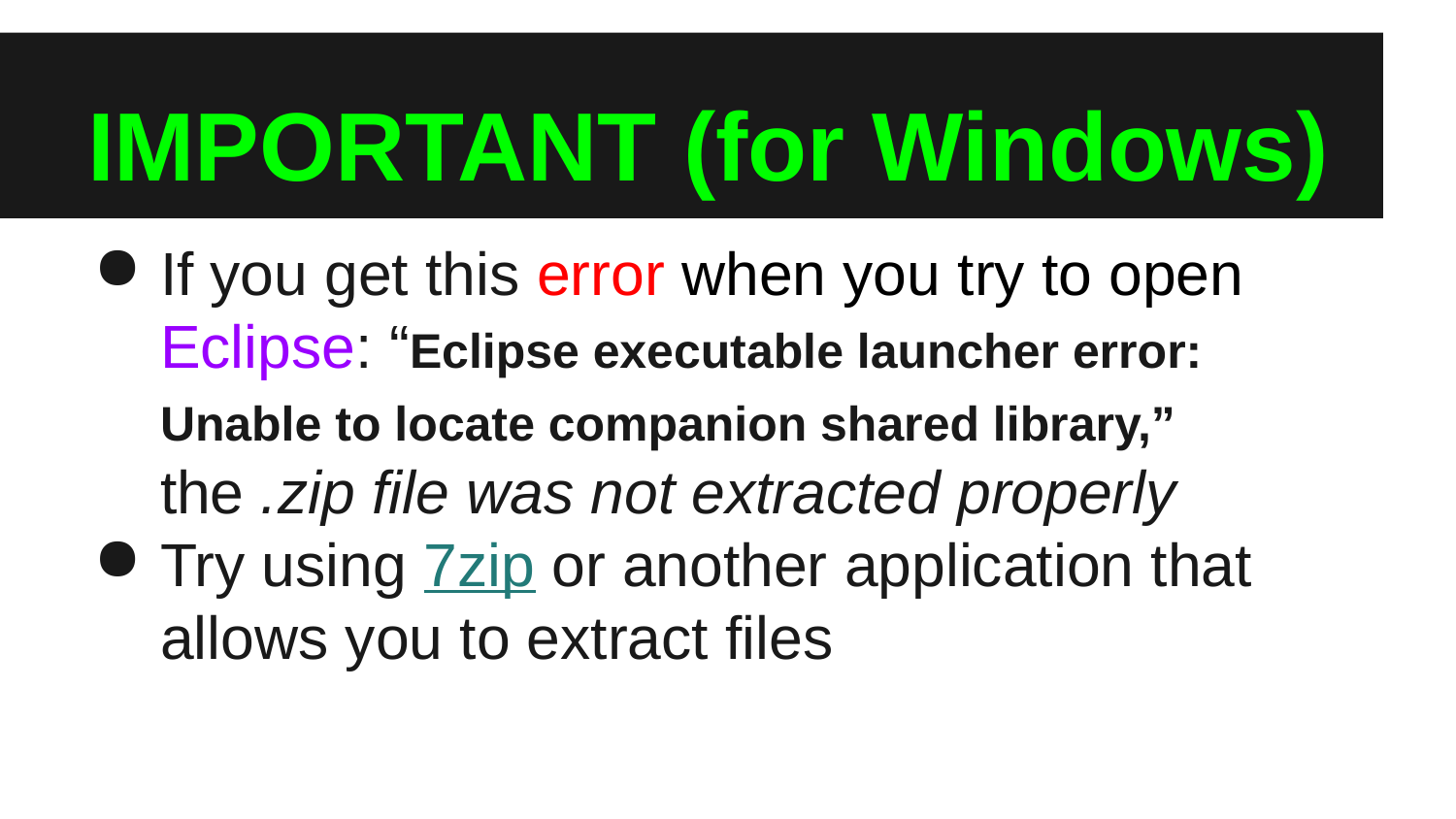

# IMPORTANT (for Windows)
If you get this error when you try to open Eclipse: “Eclipse executable launcher error: Unable to locate companion shared library,” the .zip file was not extracted properly
Try using 7zip or another application that allows you to extract files